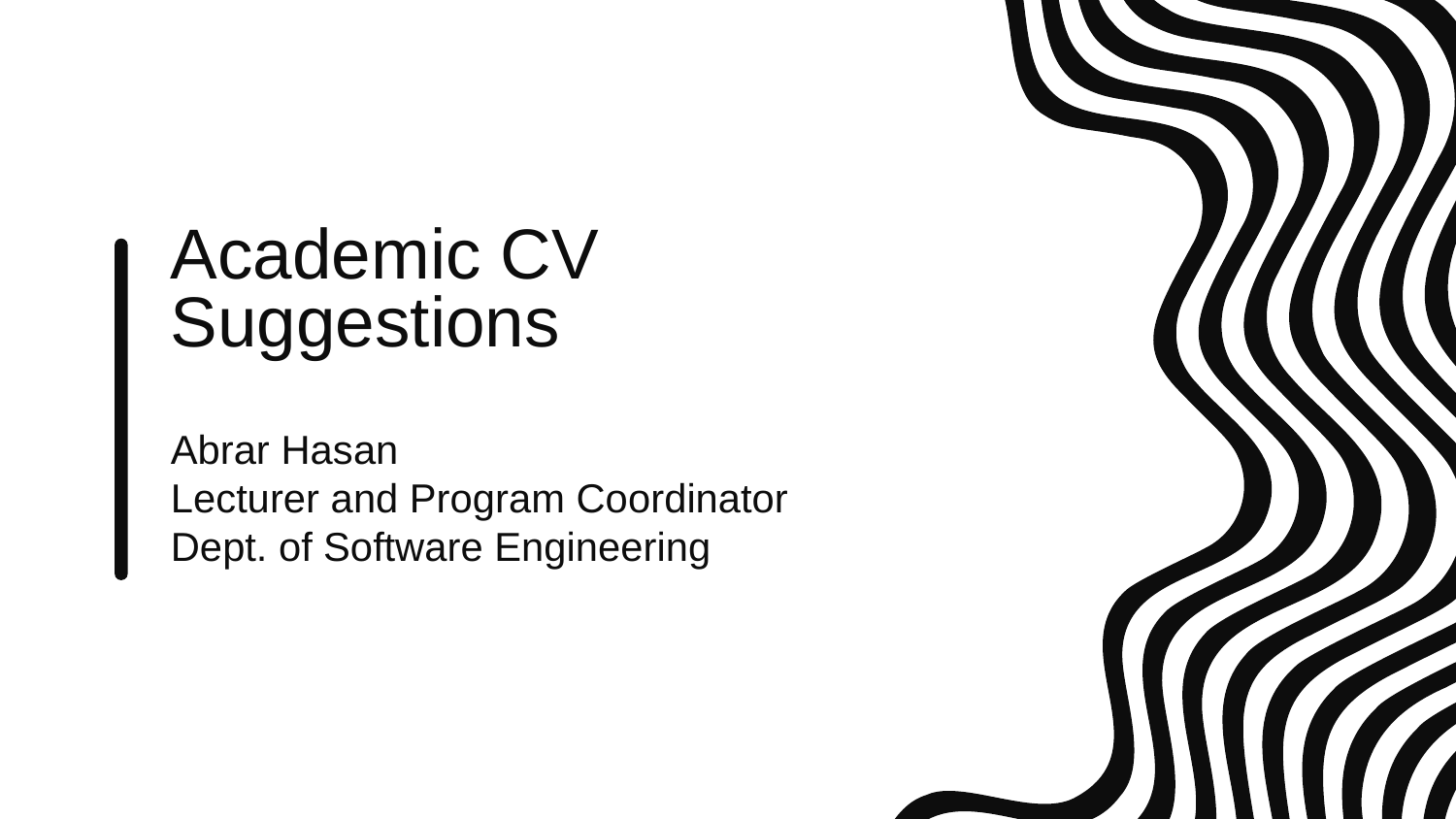

# Academic CV Suggestions
Abrar Hasan
Lecturer and Program Coordinator
Dept. of Software Engineering